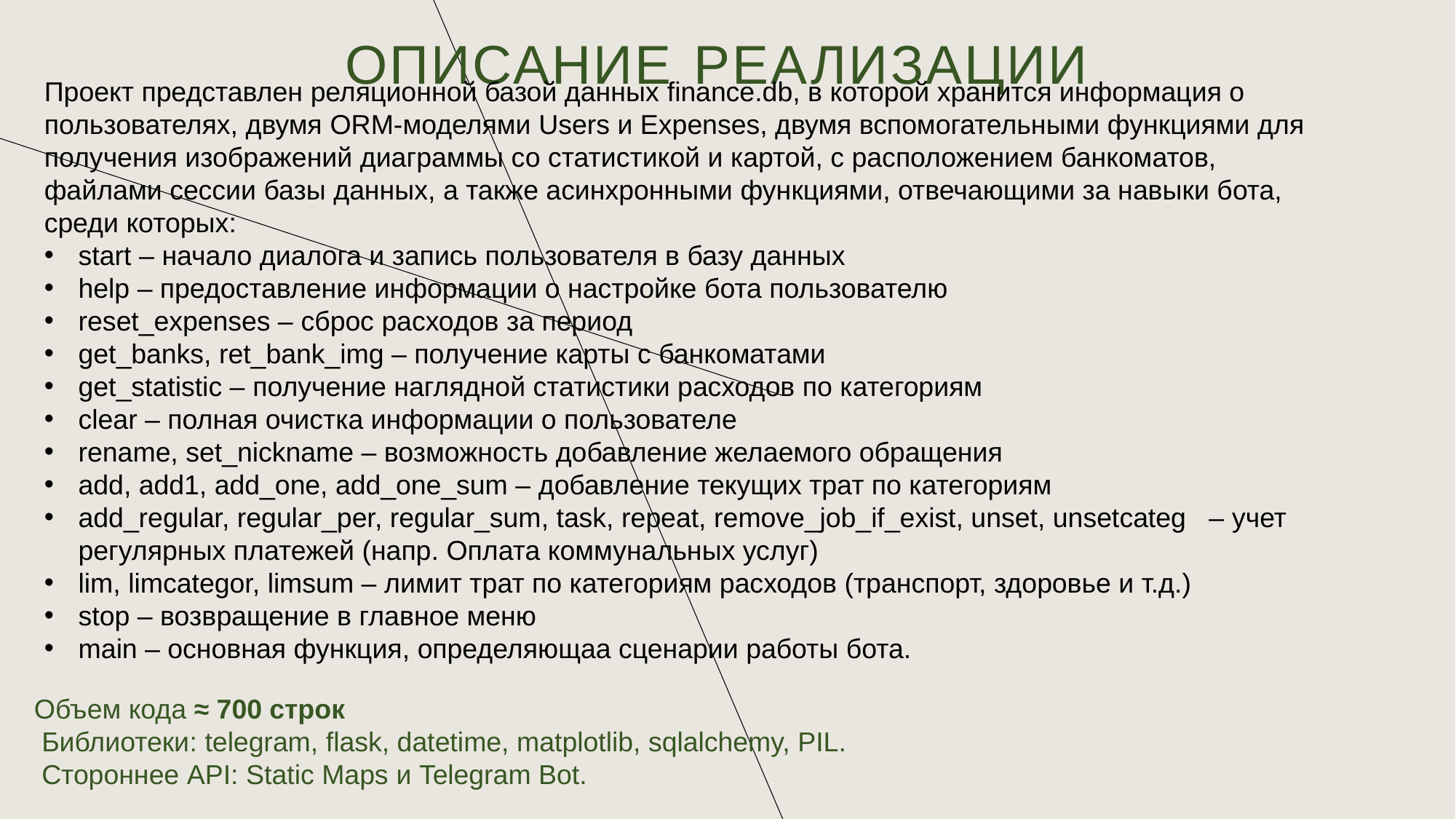

# Описание реализации
Проект представлен реляционной базой данных finance.db, в которой хранится информация о пользователях, двумя ORM-моделями Users и Expenses, двумя вспомогательными функциями для получения изображений диаграммы со статистикой и картой, с расположением банкоматов, файлами сессии базы данных, а также асинхронными функциями, отвечающими за навыки бота, среди которых:
start – начало диалога и запись пользователя в базу данных
help – предоставление информации о настройке бота пользователю
reset_expenses – сброс расходов за период
get_banks, ret_bank_img – получение карты с банкоматами
get_statistic – получение наглядной статистики расходов по категориям
clear – полная очистка информации о пользователе
rename, set_nickname – возможность добавление желаемого обращения
add, add1, add_one, add_one_sum – добавление текущих трат по категориям
add_regular, regular_per, regular_sum, task, repeat, remove_job_if_exist, unset, unsetcateg   – учет регулярных платежей (напр. Оплата коммунальных услуг)
lim, limcategor, limsum – лимит трат по категориям расходов (транспорт, здоровье и т.д.)
stop – возвращение в главное меню
main – основная функция, определяющаа сценарии работы бота.

Объем кода ≈ 700 строк
 Библиотеки: telegram, flask, datetime, matplotlib, sqlalchemy, PIL.
 Стороннее API: Static Maps и Telegram Bot.